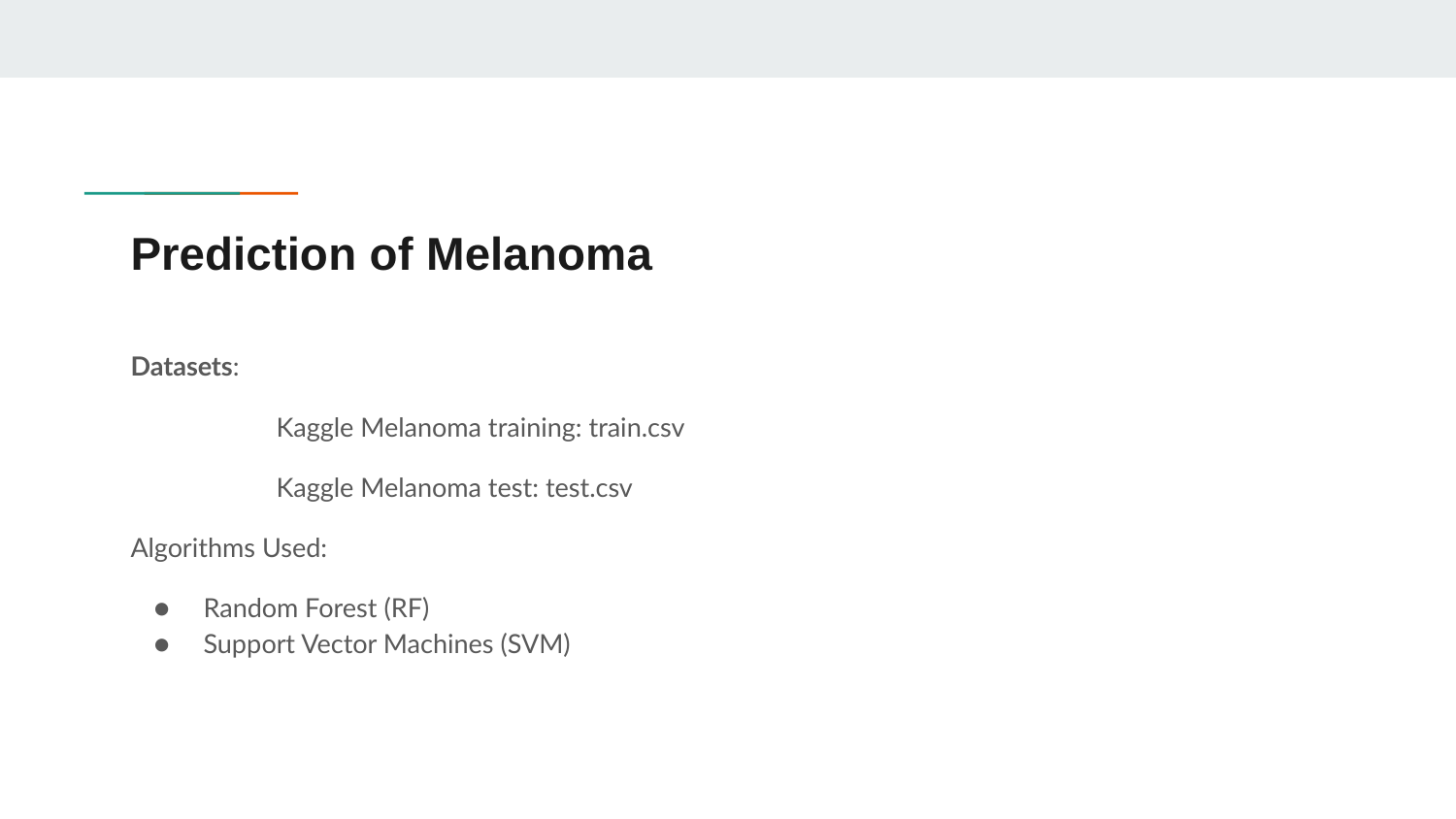

# Prediction of Melanoma
Datasets:
	Kaggle Melanoma training: train.csv
	Kaggle Melanoma test: test.csv
Algorithms Used:
Random Forest (RF)
Support Vector Machines (SVM)